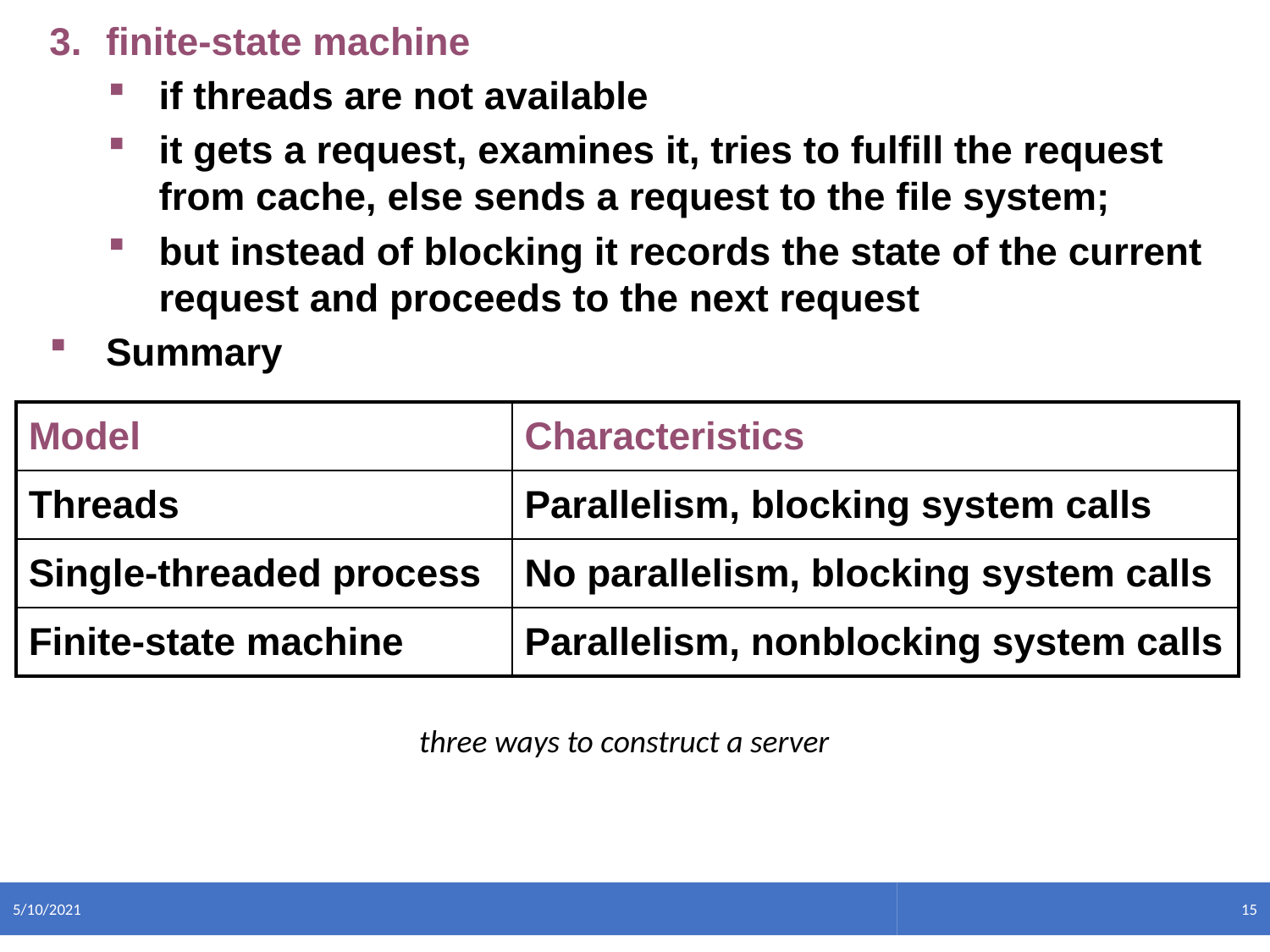

finite-state machine
if threads are not available
it gets a request, examines it, tries to fulfill the request from cache, else sends a request to the file system;
but instead of blocking it records the state of the current request and proceeds to the next request
Summary
| Model | Characteristics |
| --- | --- |
| Threads | Parallelism, blocking system calls |
| Single-threaded process | No parallelism, blocking system calls |
| Finite-state machine | Parallelism, nonblocking system calls |
three ways to construct a server
5/10/2021
15